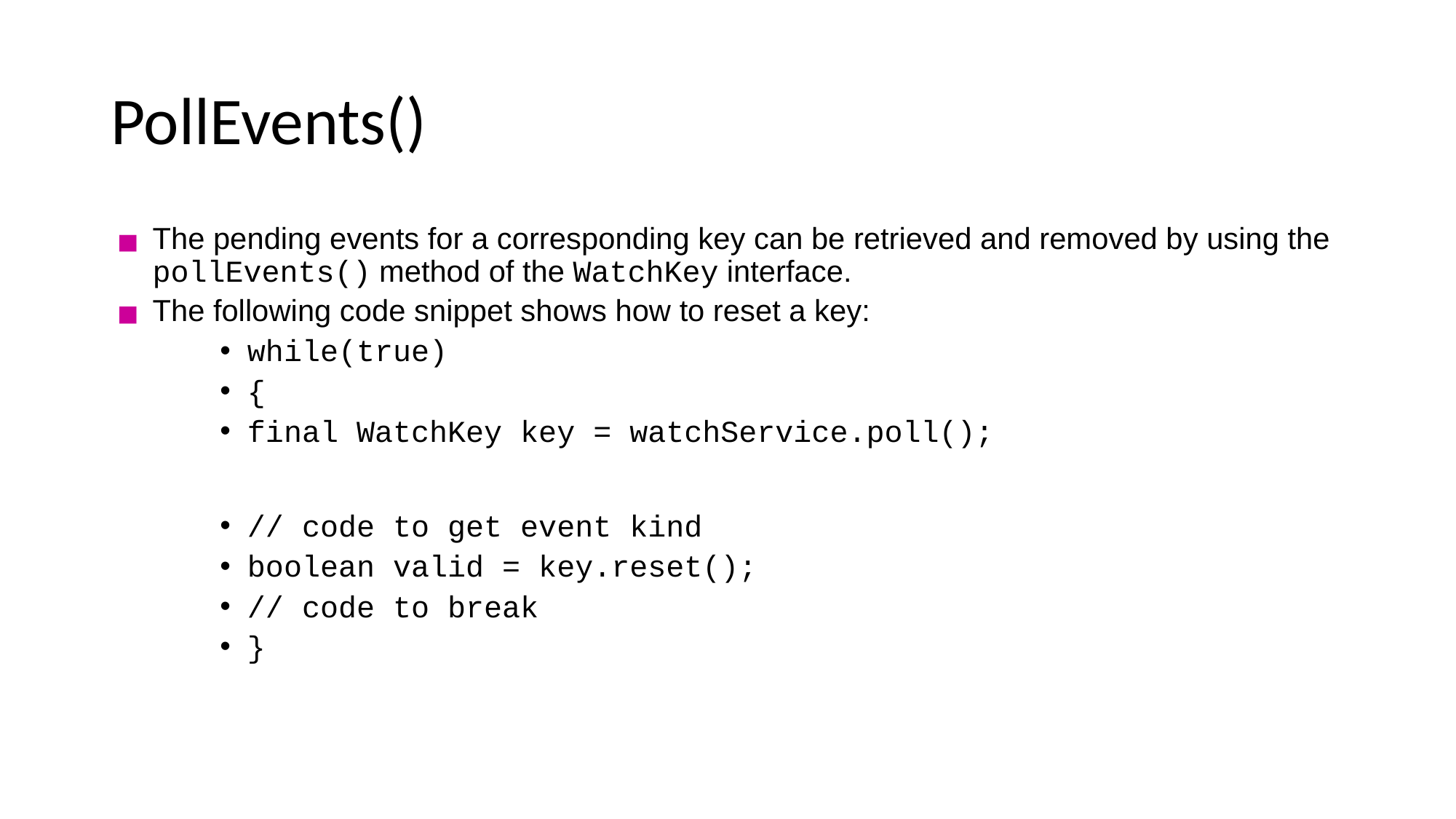

# PollEvents()
The pending events for a corresponding key can be retrieved and removed by using the pollEvents() method of the WatchKey interface.
The following code snippet shows how to reset a key:
while(true)
{
final WatchKey key = watchService.poll();

// code to get event kind
boolean valid = key.reset();
// code to break
}